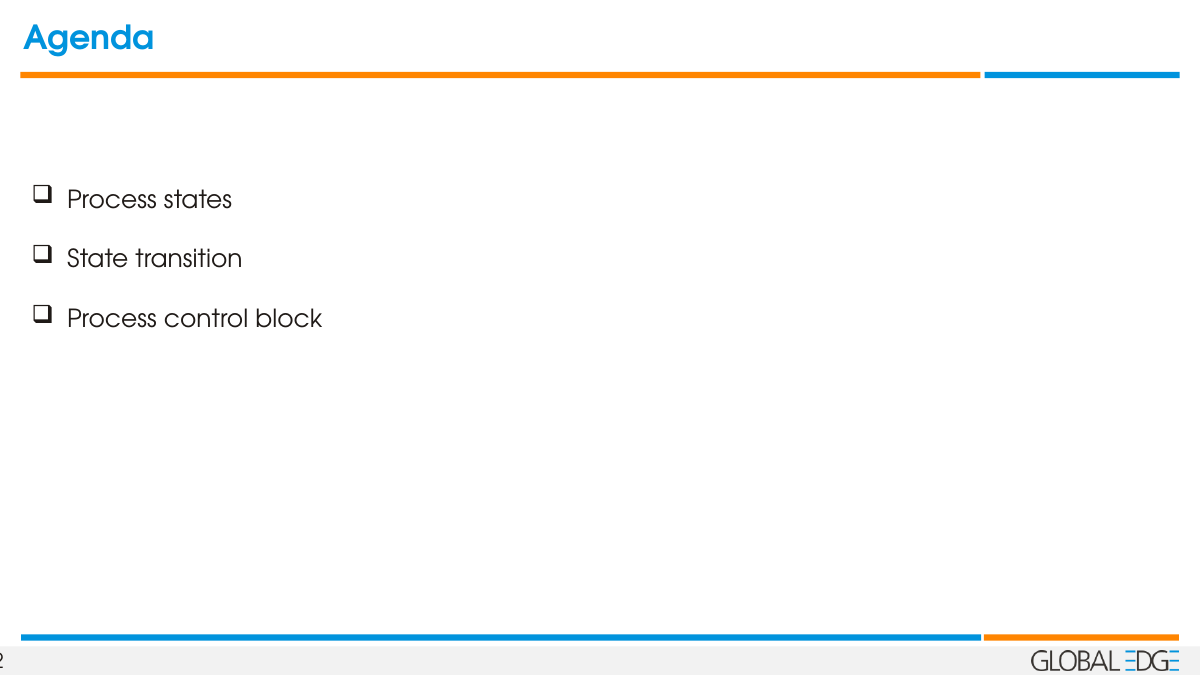

Agenda

Process states

State transition

Process control block